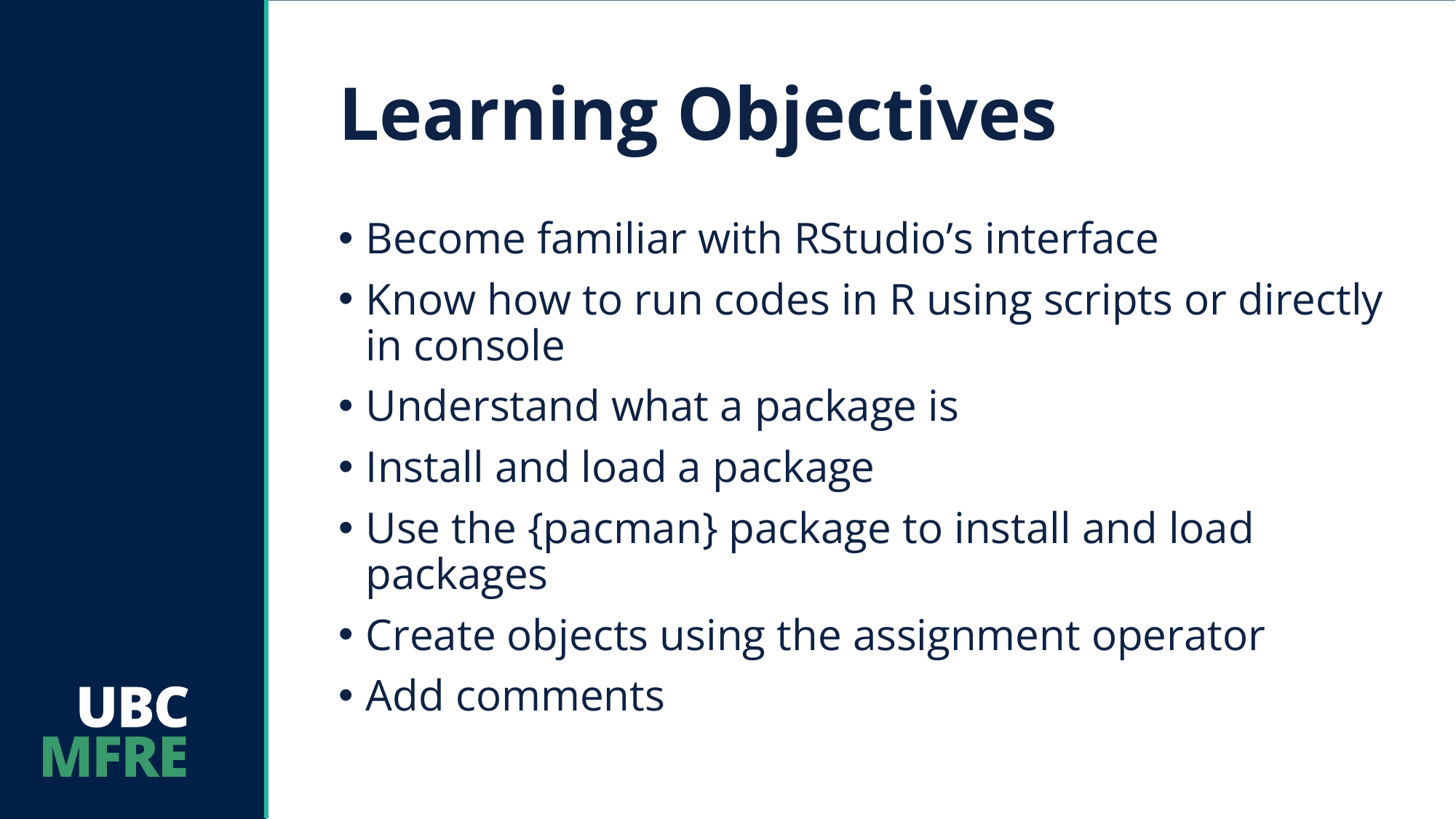

# Learning Objectives
Become familiar with RStudio’s interface
Know how to run codes in R using scripts or directly in console
Understand what a package is
Install and load a package
Use the {pacman} package to install and load packages
Create objects using the assignment operator
Add comments